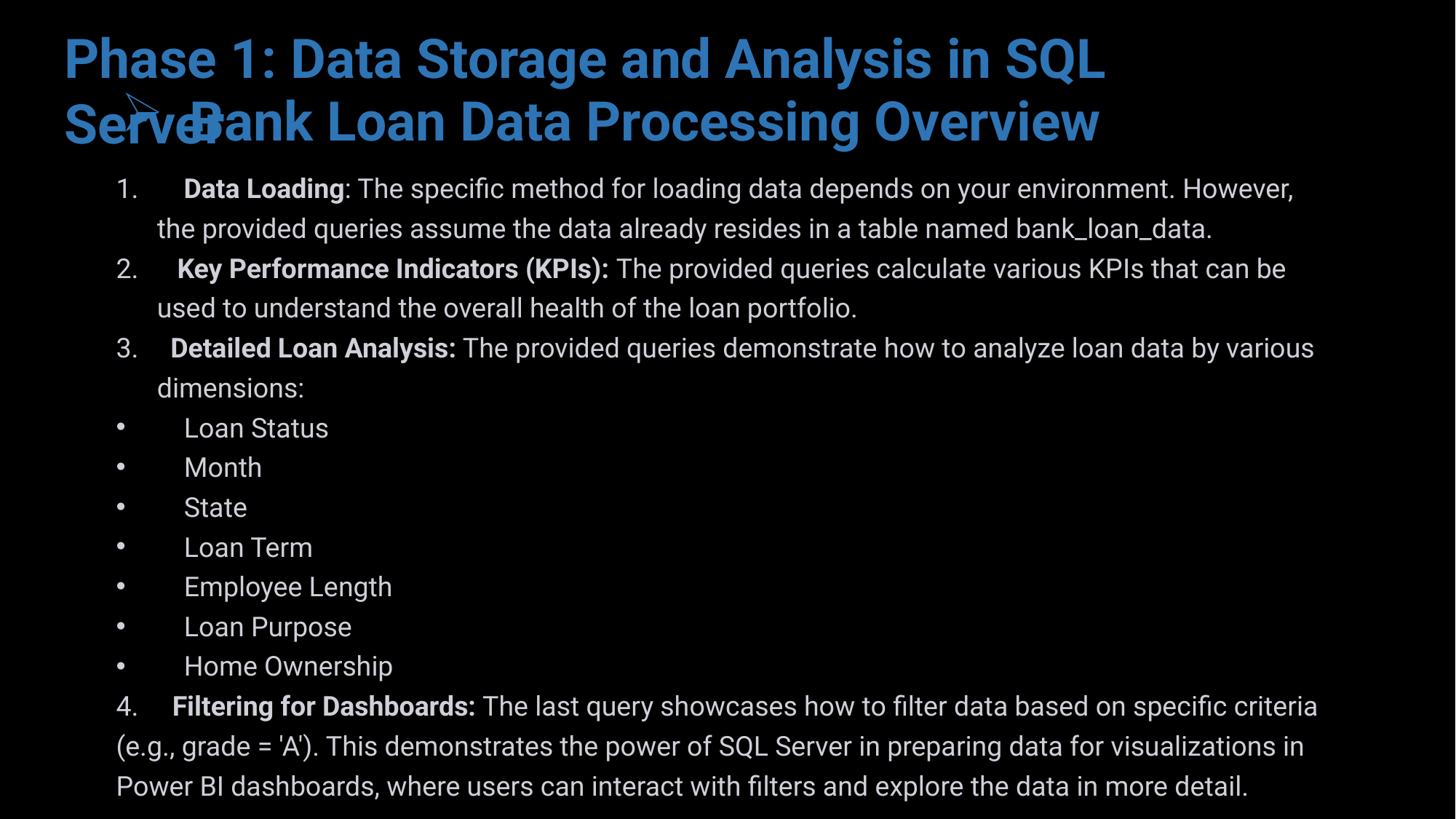

Phase 1: Data Storage and Analysis in SQL Server
Bank Loan Data Processing Overview

    Data Loading: The specific method for loading data depends on your environment. However, the provided queries assume the data already resides in a table named bank_loan_data.
   Key Performance Indicators (KPIs): The provided queries calculate various KPIs that can be used to understand the overall health of the loan portfolio.
  Detailed Loan Analysis: The provided queries demonstrate how to analyze loan data by various dimensions:
    Loan Status
    Month
    State
    Loan Term
    Employee Length
    Loan Purpose
    Home Ownership
4.     Filtering for Dashboards: The last query showcases how to filter data based on specific criteria (e.g., grade = 'A'). This demonstrates the power of SQL Server in preparing data for visualizations in Power BI dashboards, where users can interact with filters and explore the data in more detail.